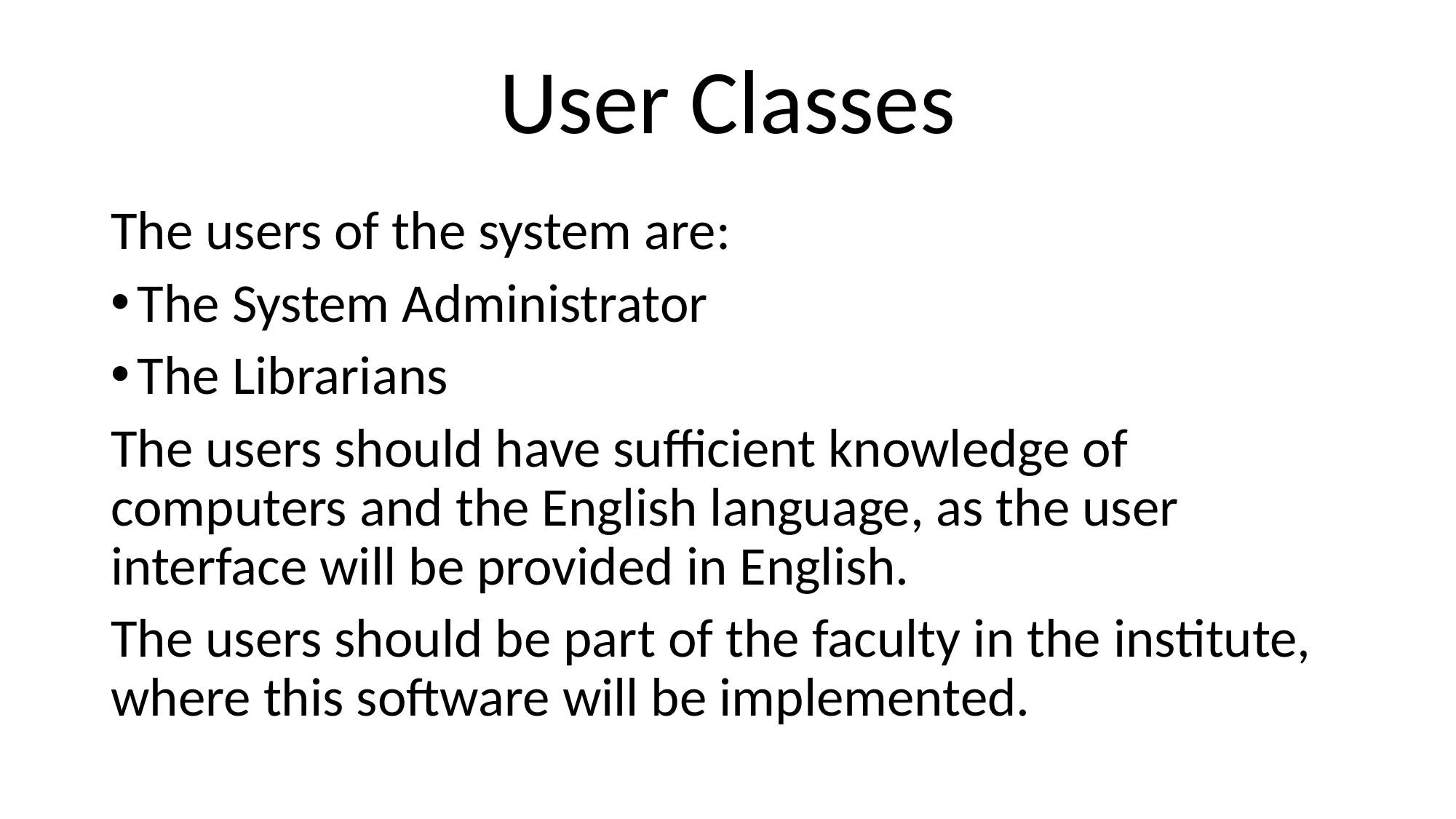

# User Classes
The users of the system are:
The System Administrator
The Librarians
The users should have sufficient knowledge of computers and the English language, as the user interface will be provided in English.
The users should be part of the faculty in the institute, where this software will be implemented.